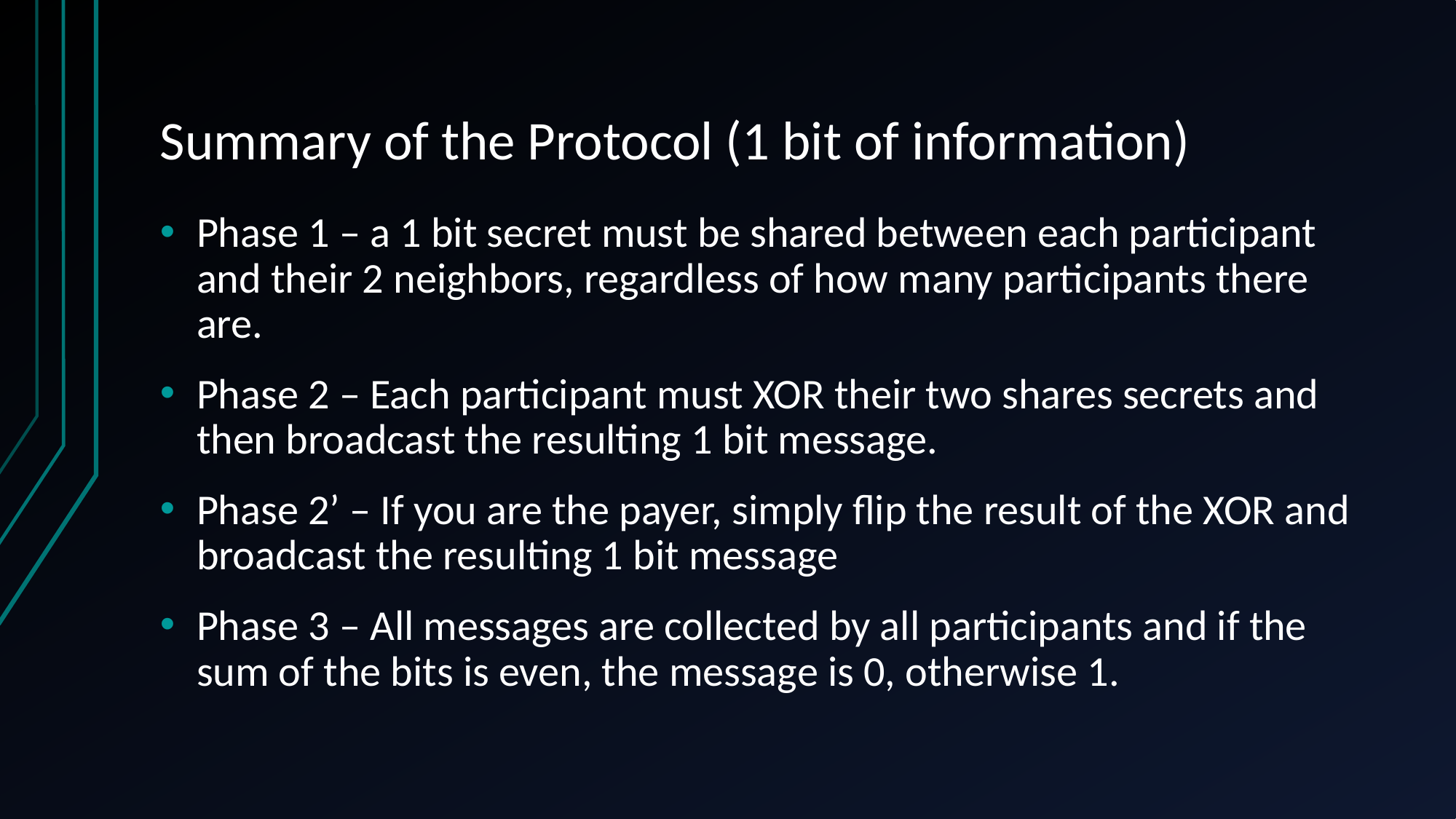

# Summary of the Protocol (1 bit of information)
Phase 1 – a 1 bit secret must be shared between each participant and their 2 neighbors, regardless of how many participants there are.
Phase 2 – Each participant must XOR their two shares secrets and then broadcast the resulting 1 bit message.
Phase 2’ – If you are the payer, simply flip the result of the XOR and broadcast the resulting 1 bit message
Phase 3 – All messages are collected by all participants and if the sum of the bits is even, the message is 0, otherwise 1.